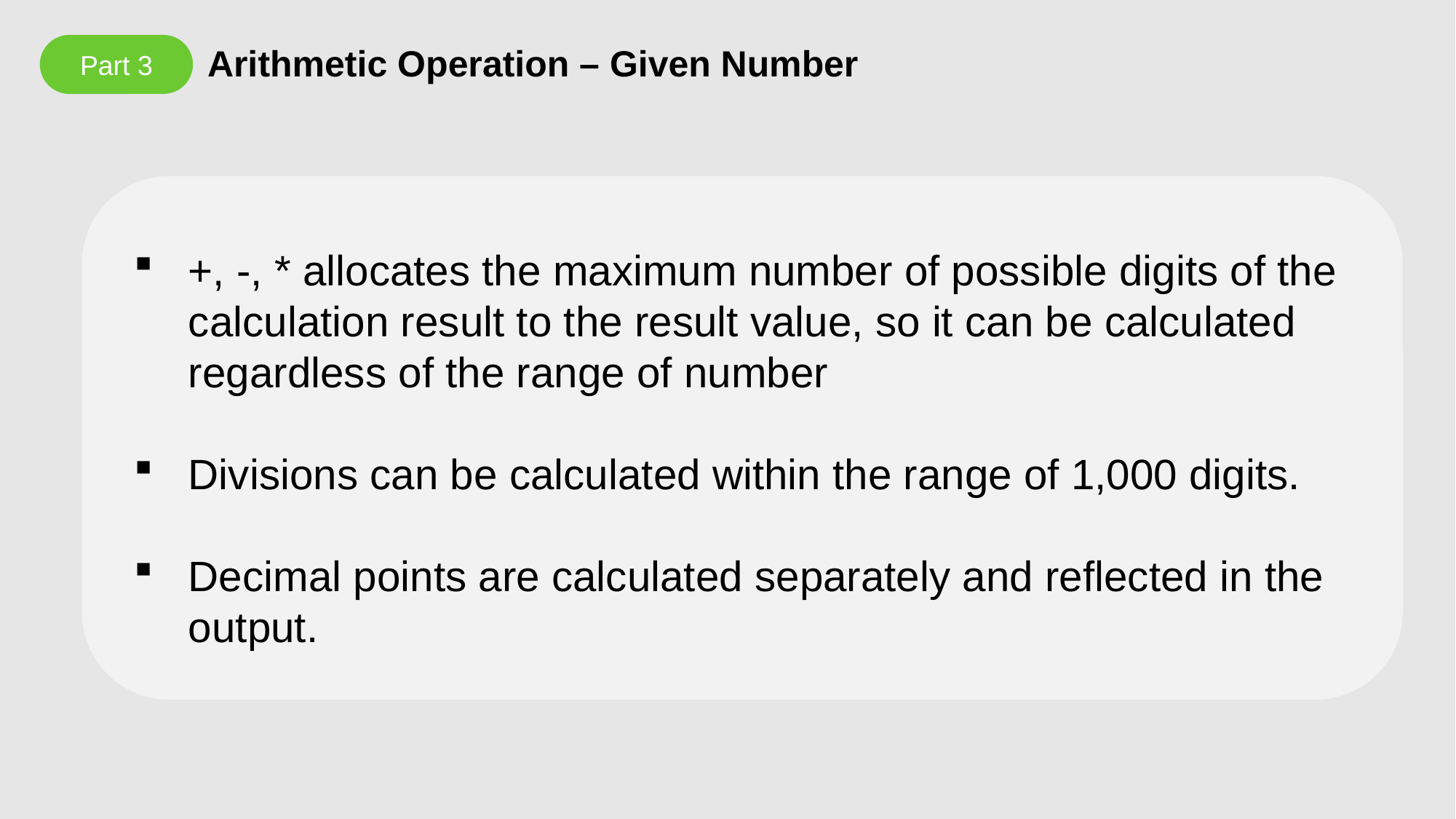

Part 3
Arithmetic Operation – Given Number

+, -, * allocates the maximum number of possible digits of the calculation result to the result value, so it can be calculated regardless of the range of number

Divisions can be calculated within the range of 1,000 digits.

Decimal points are calculated separately and reflected in the output.